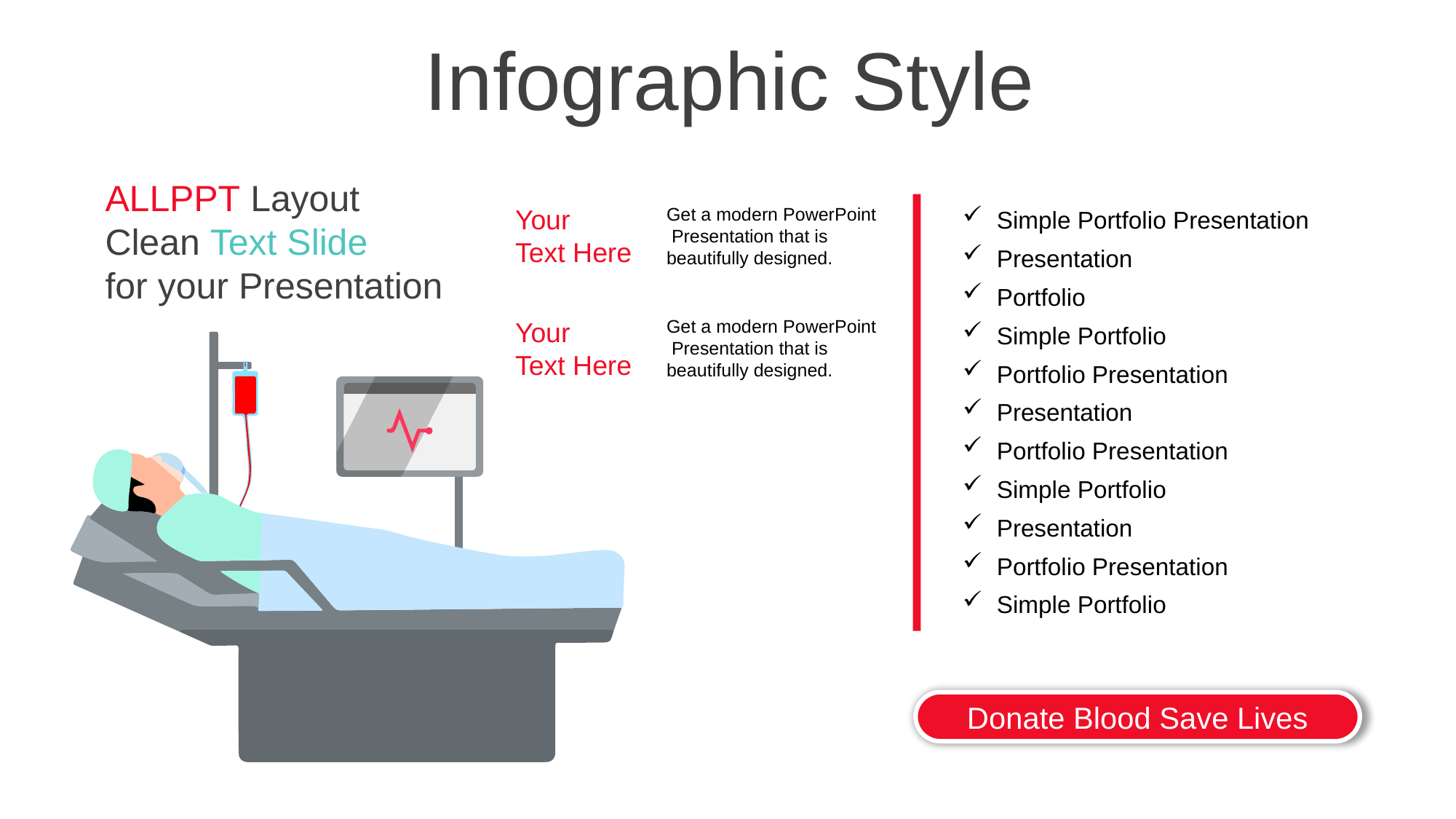

Infographic Style
ALLPPT Layout
Clean Text Slide
for your Presentation

Your
Text Here
Get a modern PowerPoint  Presentation that is beautifully designed.
Simple Portfolio Presentation
Presentation
Portfolio
Your
Text Here
Get a modern PowerPoint  Presentation that is beautifully designed.
Simple Portfolio

Portfolio Presentation
Presentation
Portfolio Presentation
Simple Portfolio
Presentation
Portfolio Presentation
Simple Portfolio
Donate Blood Save Lives